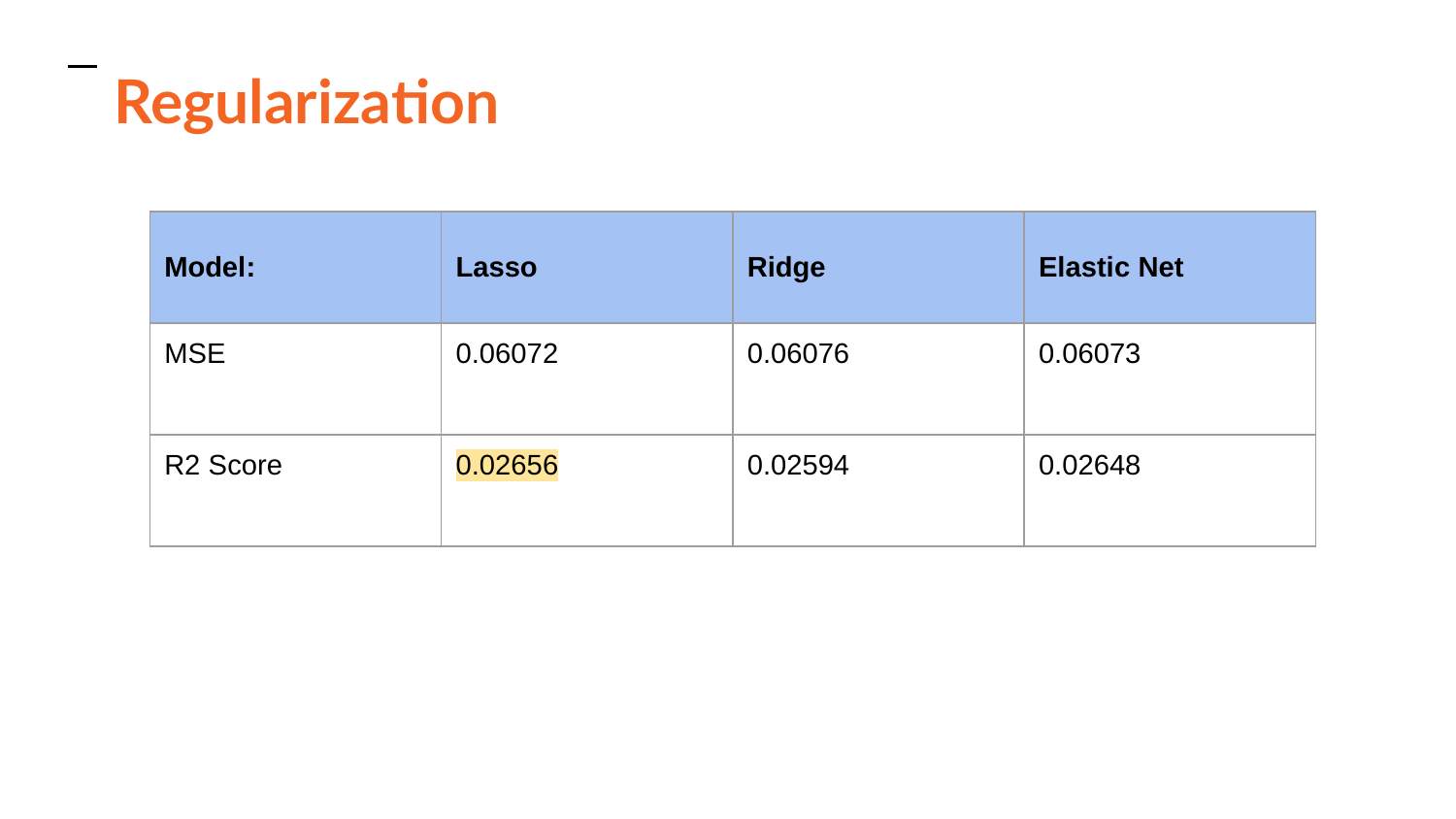

Regularization
| Model: | Lasso | Ridge | Elastic Net |
| --- | --- | --- | --- |
| MSE | 0.06072 | 0.06076 | 0.06073 |
| R2 Score | 0.02656 | 0.02594 | 0.02648 |